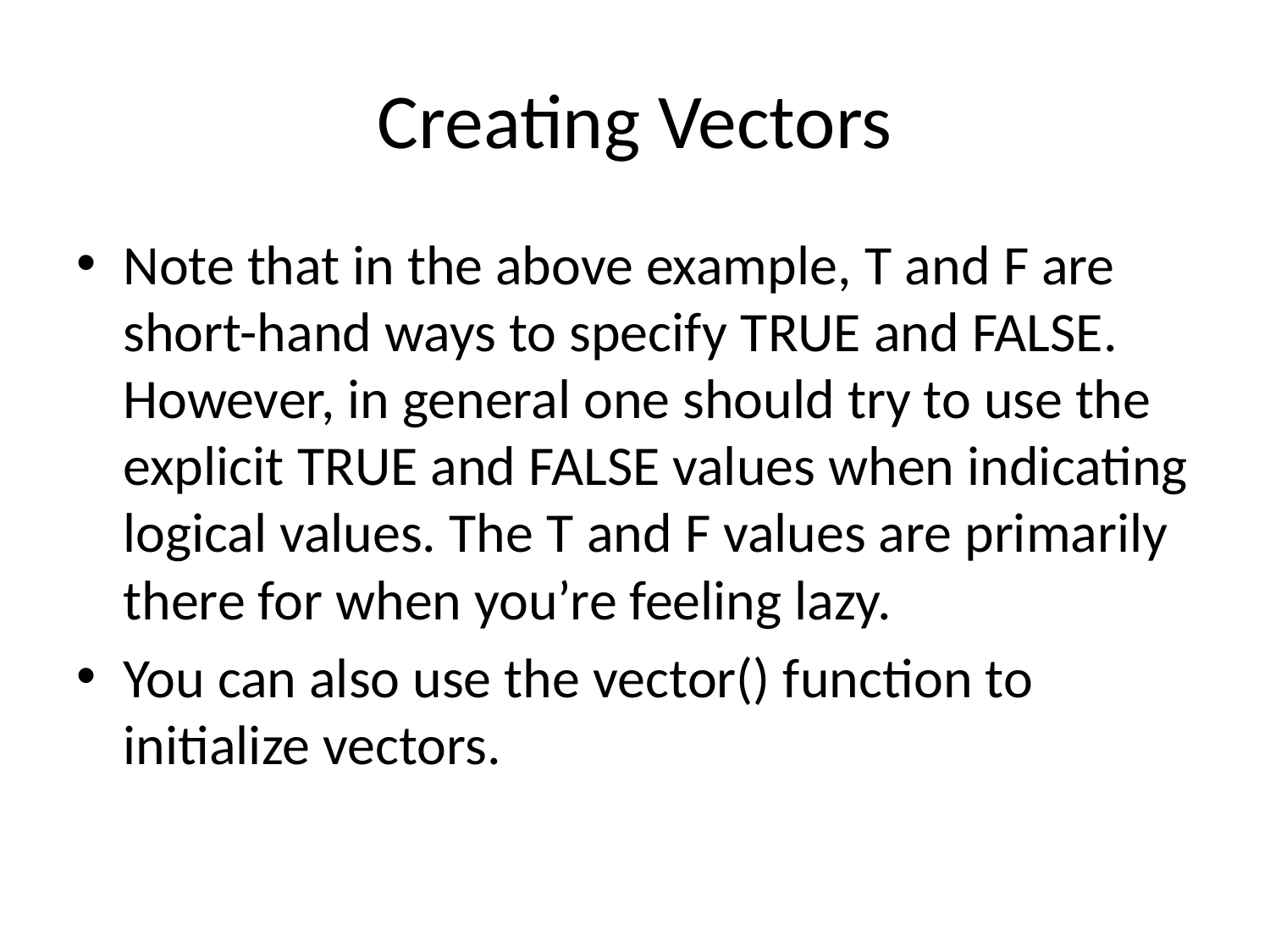

# Creating Vectors
Note that in the above example, T and F are short-hand ways to specify TRUE and FALSE. However, in general one should try to use the explicit TRUE and FALSE values when indicating logical values. The T and F values are primarily there for when you’re feeling lazy.
You can also use the vector() function to initialize vectors.